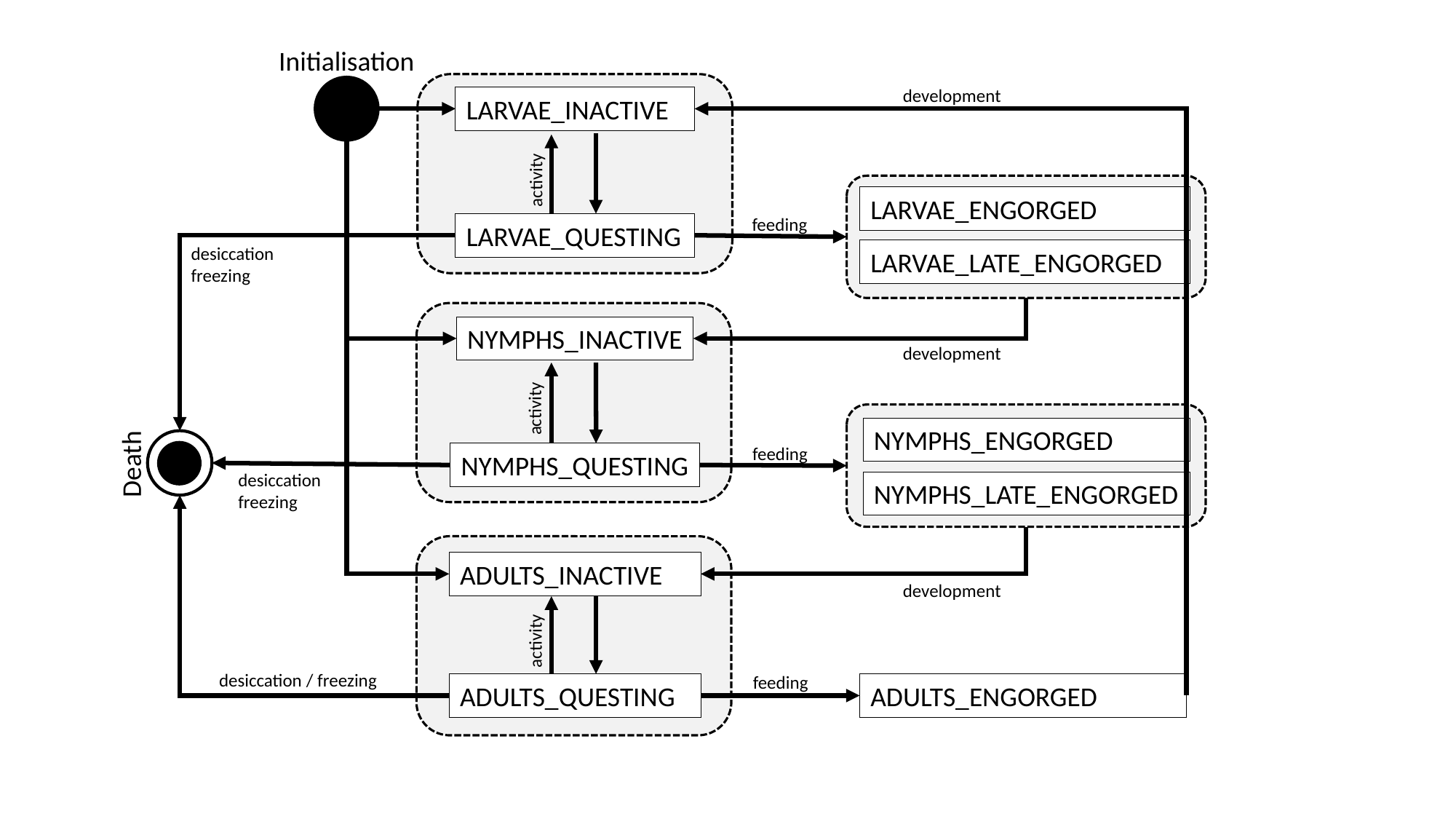

Initialisation

development
LARVAE_INACTIVE
activity

LARVAE_ENGORGED
feeding
LARVAE_QUESTING
desiccation
freezing
LARVAE_LATE_ENGORGED

NYMPHS_INACTIVE
development
activity

NYMPHS_ENGORGED

feeding

Death
NYMPHS_QUESTING
desiccation
freezing
NYMPHS_LATE_ENGORGED

ADULTS_INACTIVE
development
activity
desiccation / freezing
feeding
ADULTS_QUESTING
ADULTS_ENGORGED